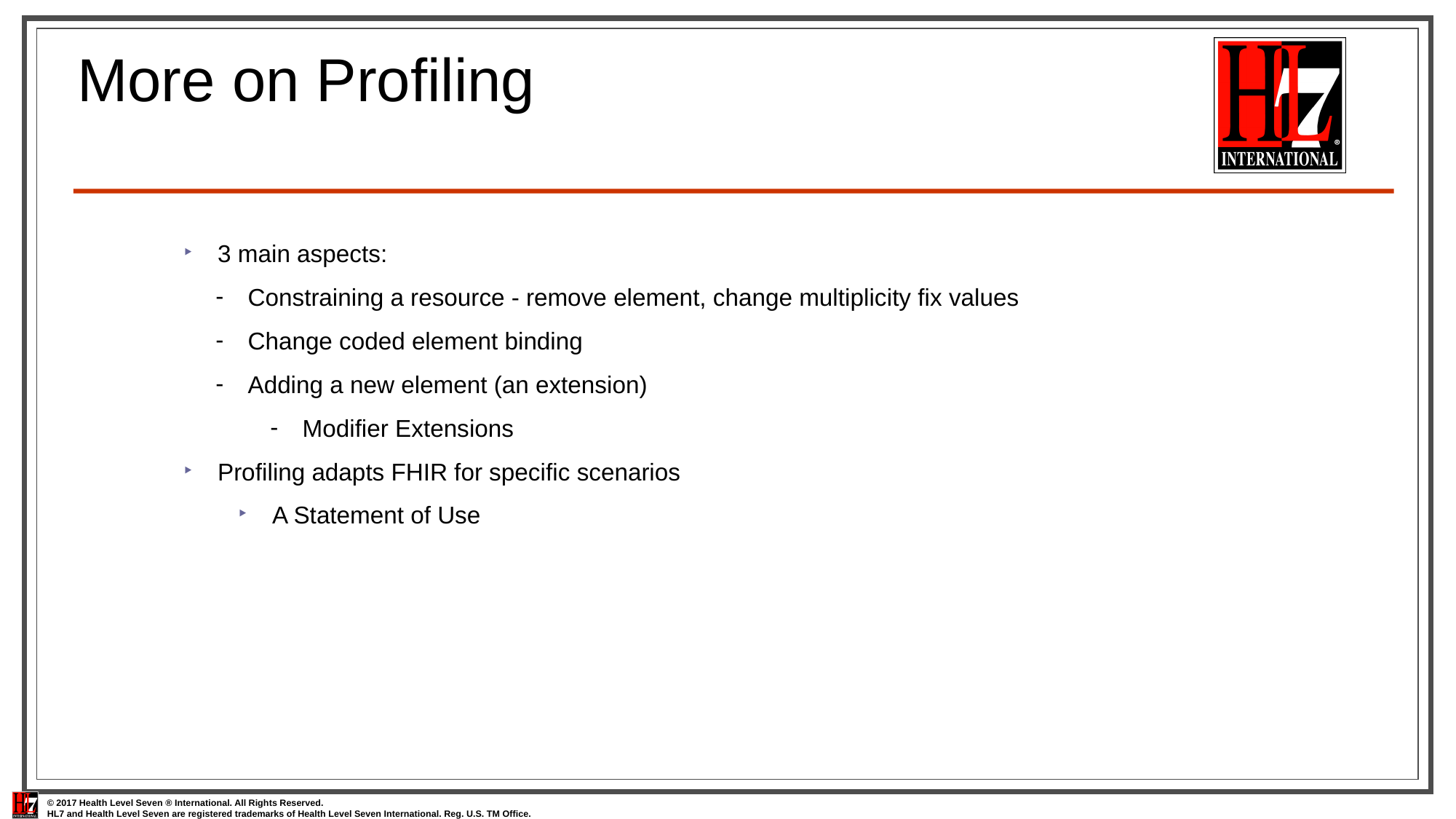

# More on Profiling
3 main aspects:
Constraining a resource - remove element, change multiplicity fix values
Change coded element binding
Adding a new element (an extension)
Modifier Extensions
Profiling adapts FHIR for specific scenarios
A Statement of Use